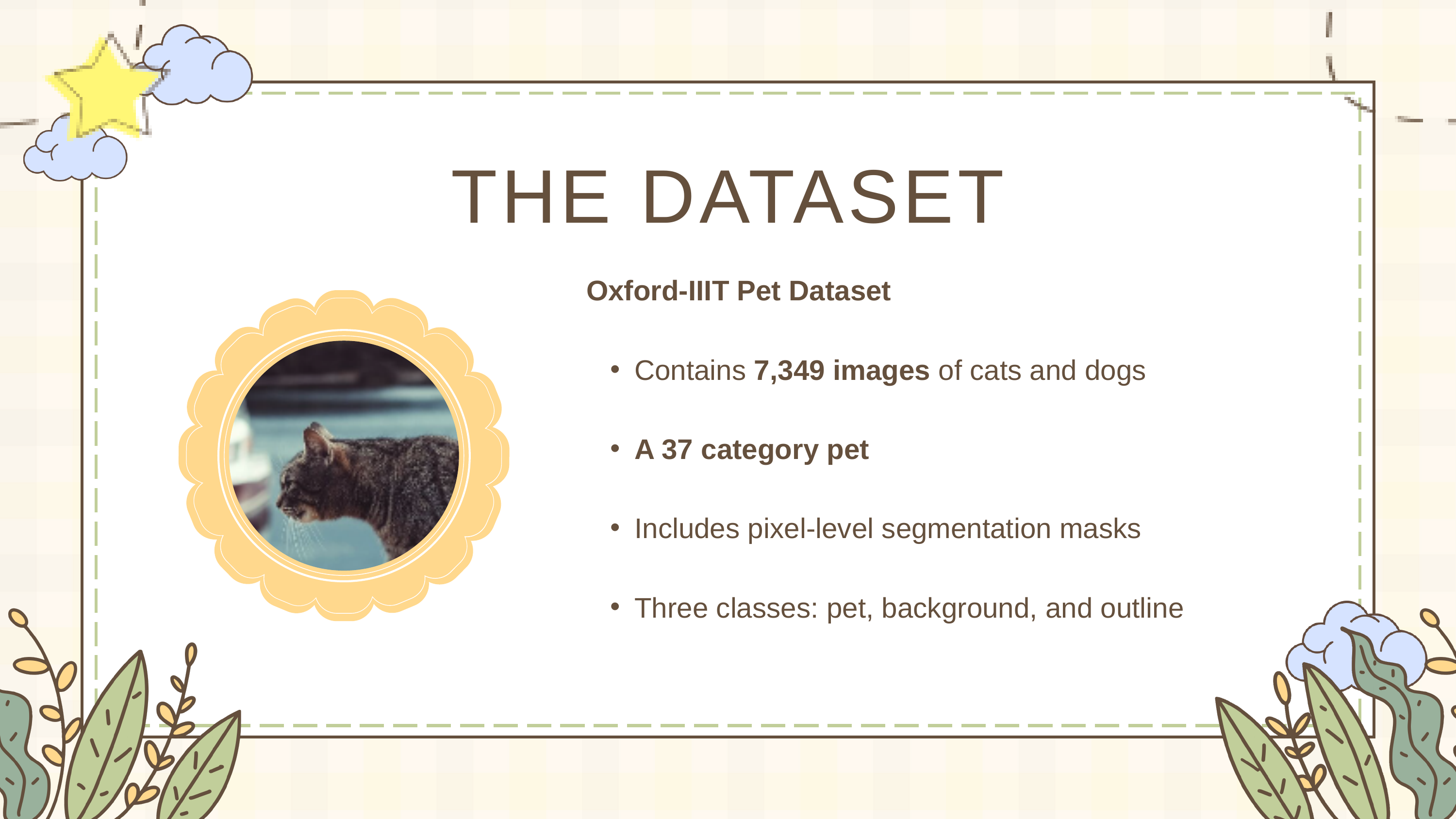

THE DATASET
Oxford-IIIT Pet Dataset

Contains 7,349 images of cats and dogs

A 37 category pet

Includes pixel-level segmentation masks

Three classes: pet, background, and outline